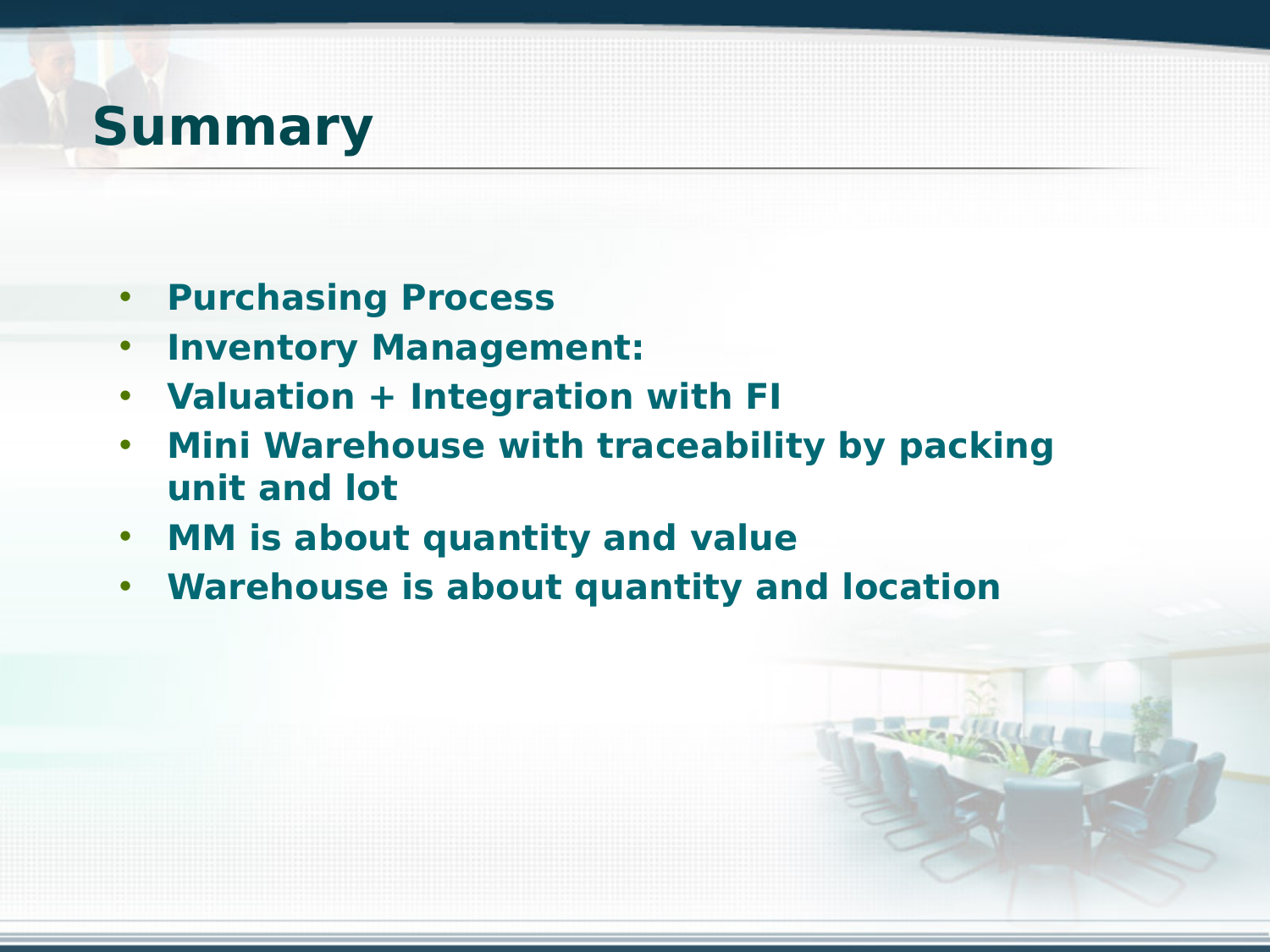

# Summary
Purchasing Process
Inventory Management:
Valuation + Integration with FI
Mini Warehouse with traceability by packing unit and lot
MM is about quantity and value
Warehouse is about quantity and location